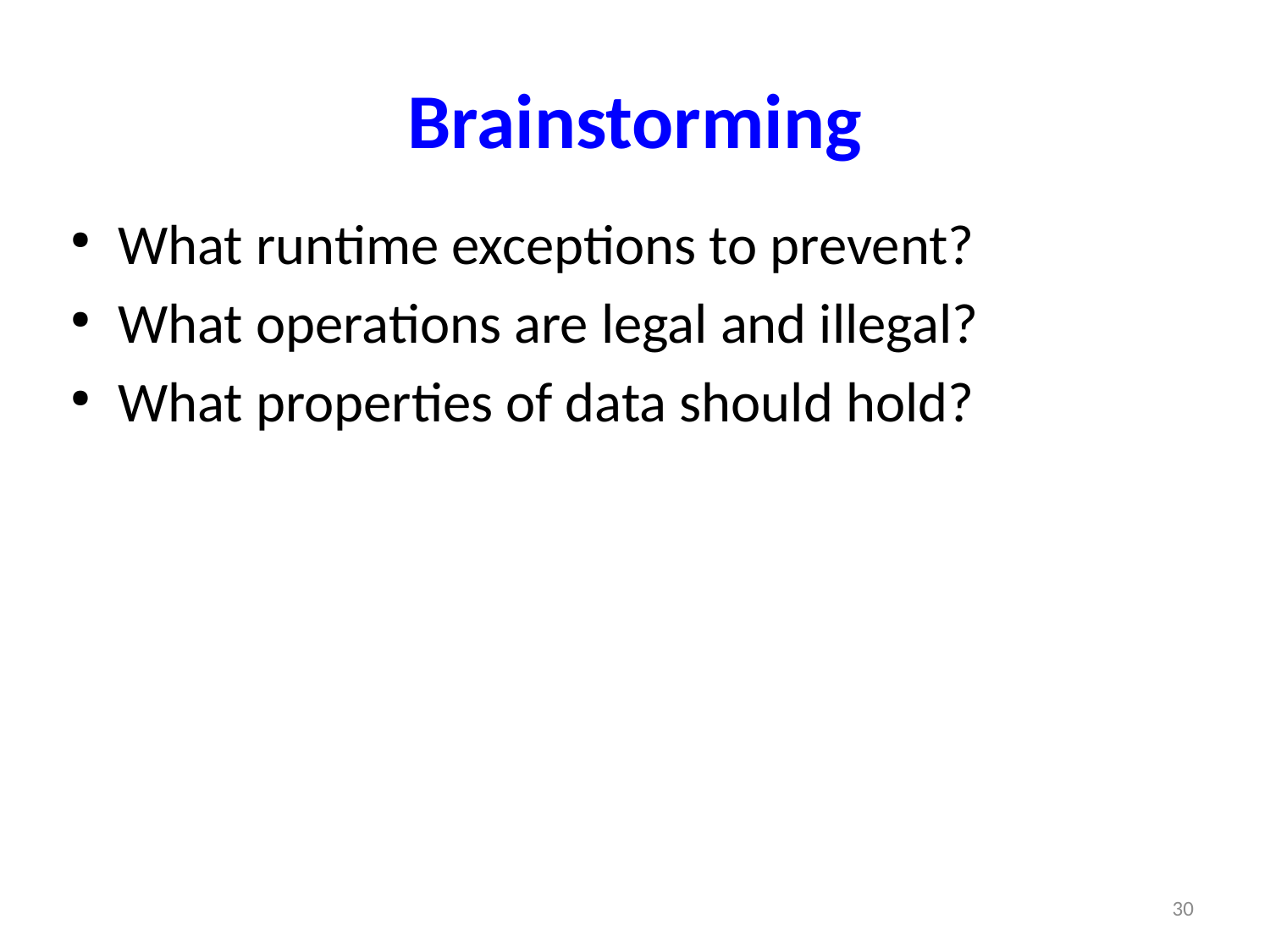

Brainstorming
What runtime exceptions to prevent?
What operations are legal and illegal?
What properties of data should hold?

30